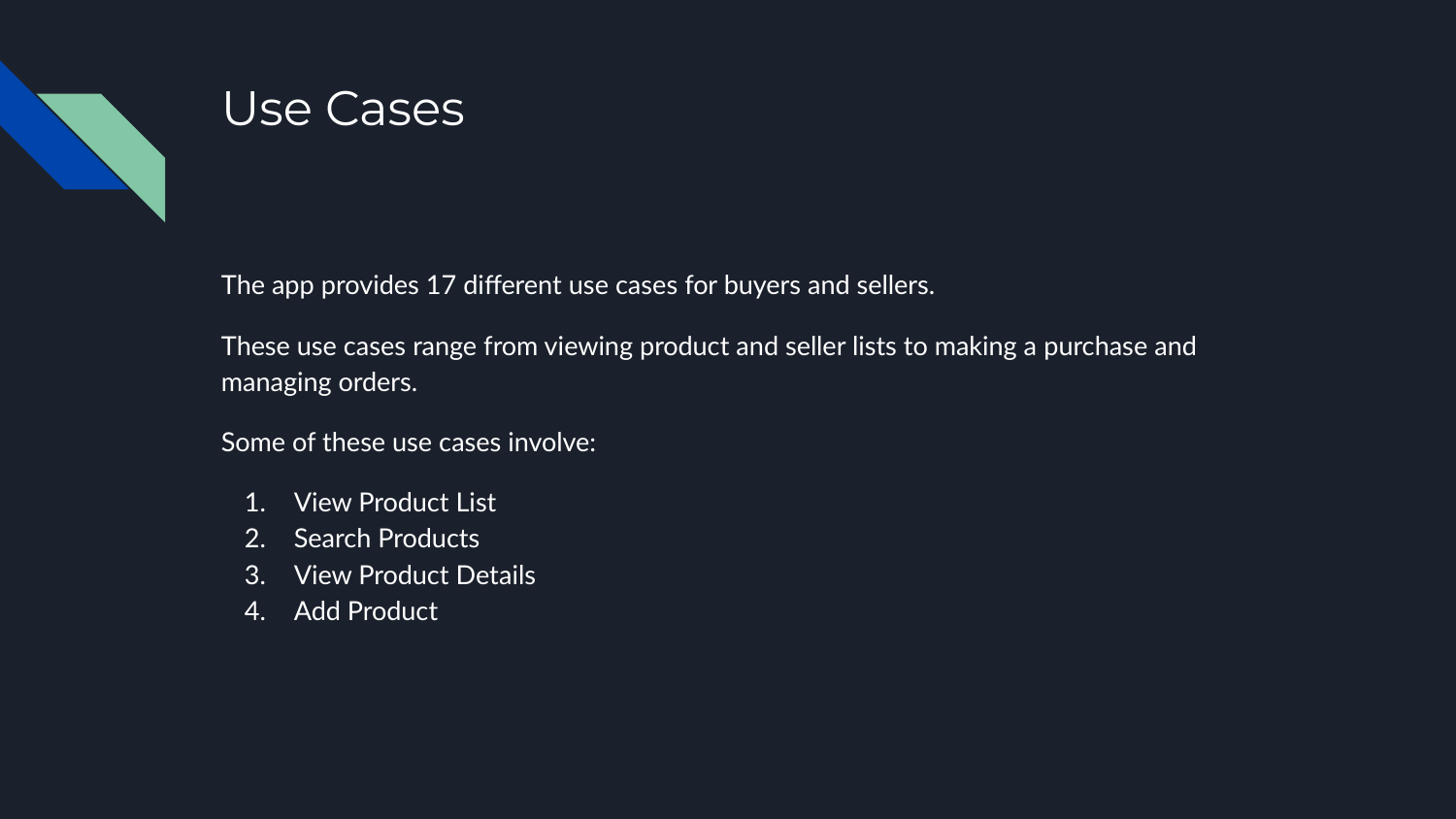

# Use Cases
The app provides 17 different use cases for buyers and sellers.
These use cases range from viewing product and seller lists to making a purchase and managing orders.
Some of these use cases involve:
View Product List
Search Products
View Product Details
Add Product